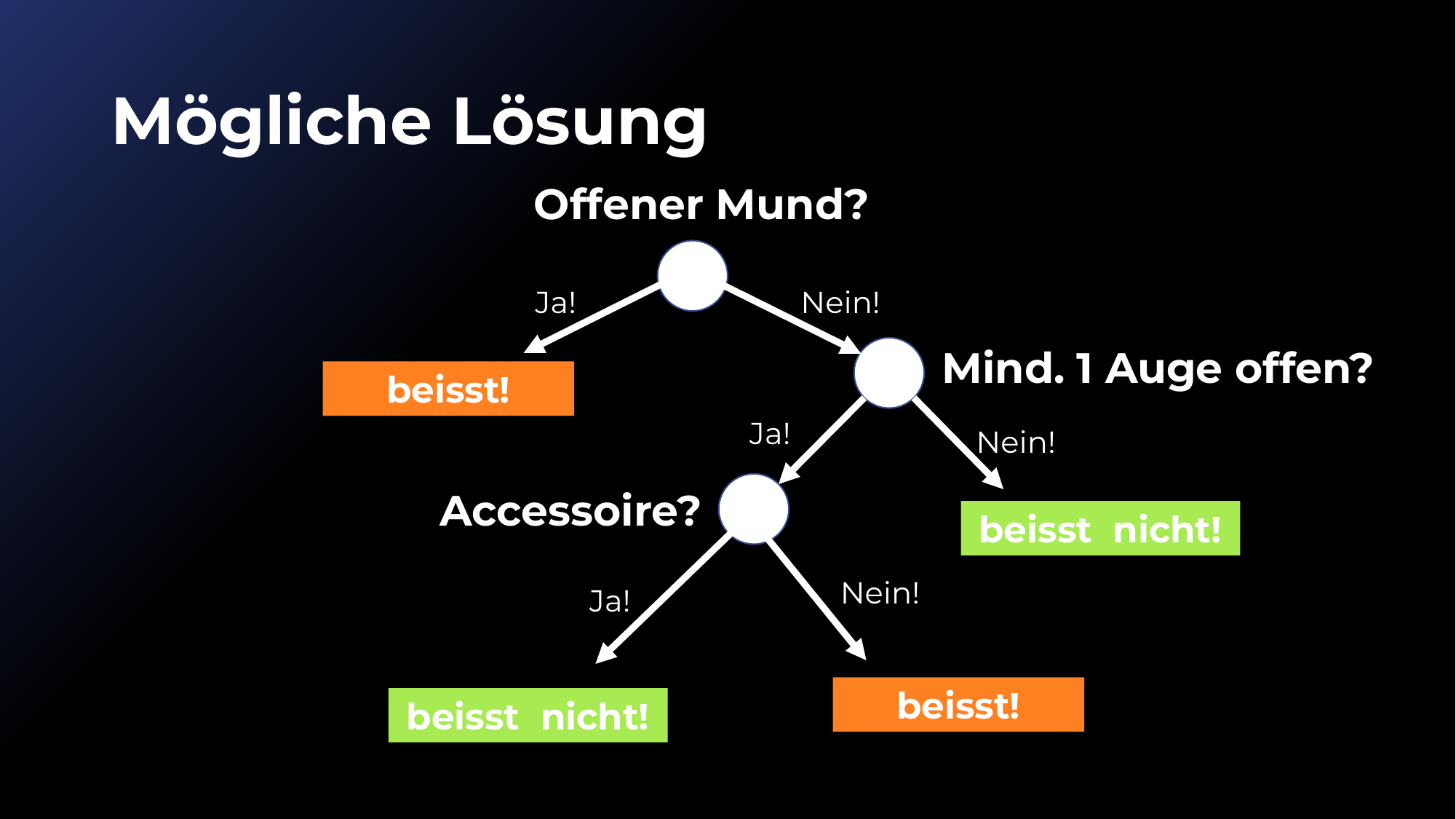

# Mögliche Lösung
Offener Mund?

Ja!
Nein!
Mind. 1 Auge offen?

beisst!

Ja!
Nein!

Accessoire?
beisst  nicht!
Nein!
Ja!
beisst!
beisst  nicht!